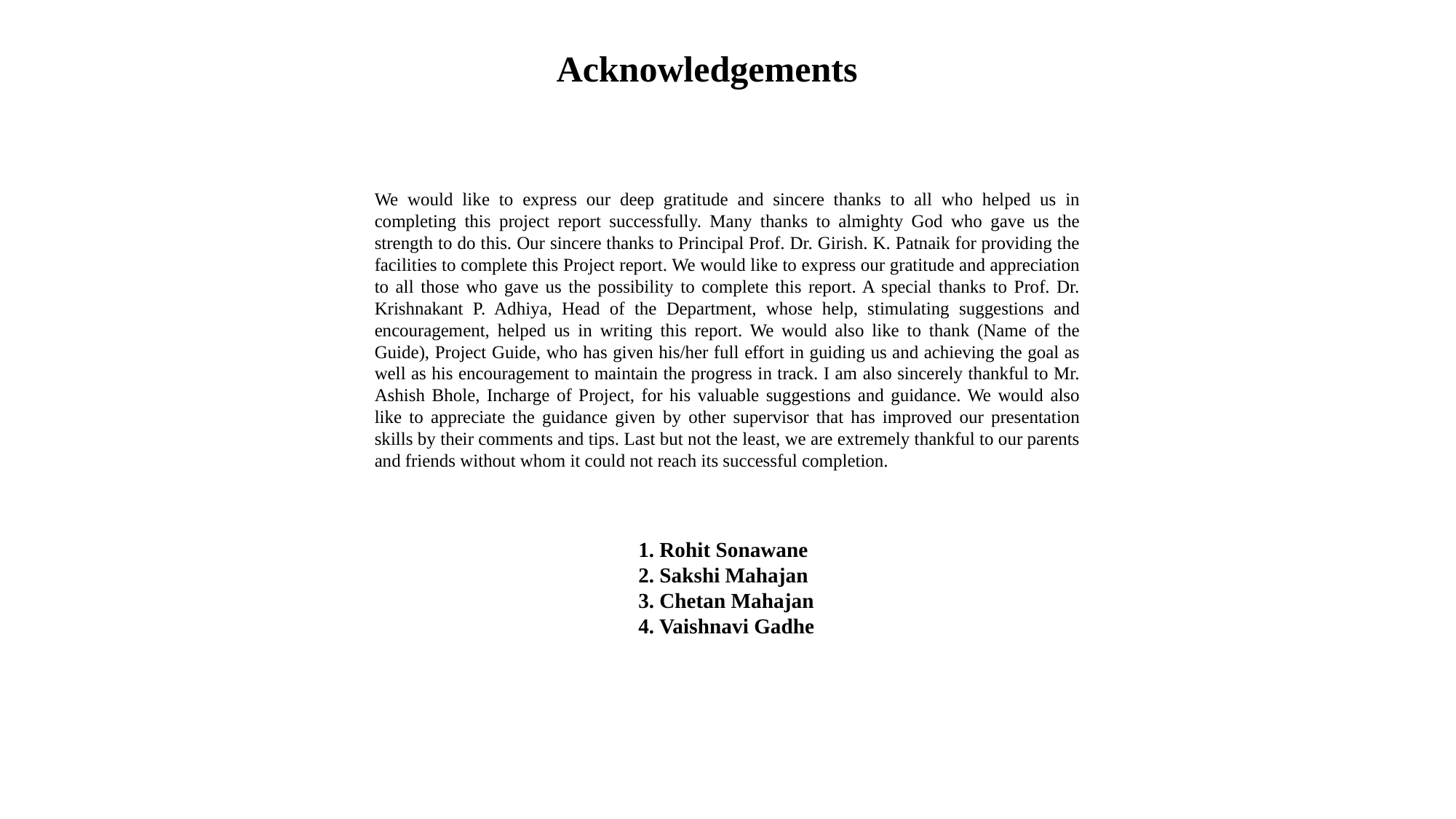

Acknowledgements

We would like to express our deep gratitude and sincere thanks to all who helped us in completing this project report successfully. Many thanks to almighty God who gave us the strength to do this. Our sincere thanks to Principal Prof. Dr. Girish. K. Patnaik for providing the facilities to complete this Project report. We would like to express our gratitude and appreciation to all those who gave us the possibility to complete this report. A special thanks to Prof. Dr. Krishnakant P. Adhiya, Head of the Department, whose help, stimulating suggestions and encouragement, helped us in writing this report. We would also like to thank (Name of the Guide), Project Guide, who has given his/her full effort in guiding us and achieving the goal as well as his encouragement to maintain the progress in track. I am also sincerely thankful to Mr. Ashish Bhole, Incharge of Project, for his valuable suggestions and guidance. We would also like to appreciate the guidance given by other supervisor that has improved our presentation skills by their comments and tips. Last but not the least, we are extremely thankful to our parents and friends without whom it could not reach its successful completion.

                                                          1. Rohit Sonawane
                                                  2. Sakshi Mahajan
                                                  3. Chetan Mahajan
                                                  4. Vaishnavi Gadhe